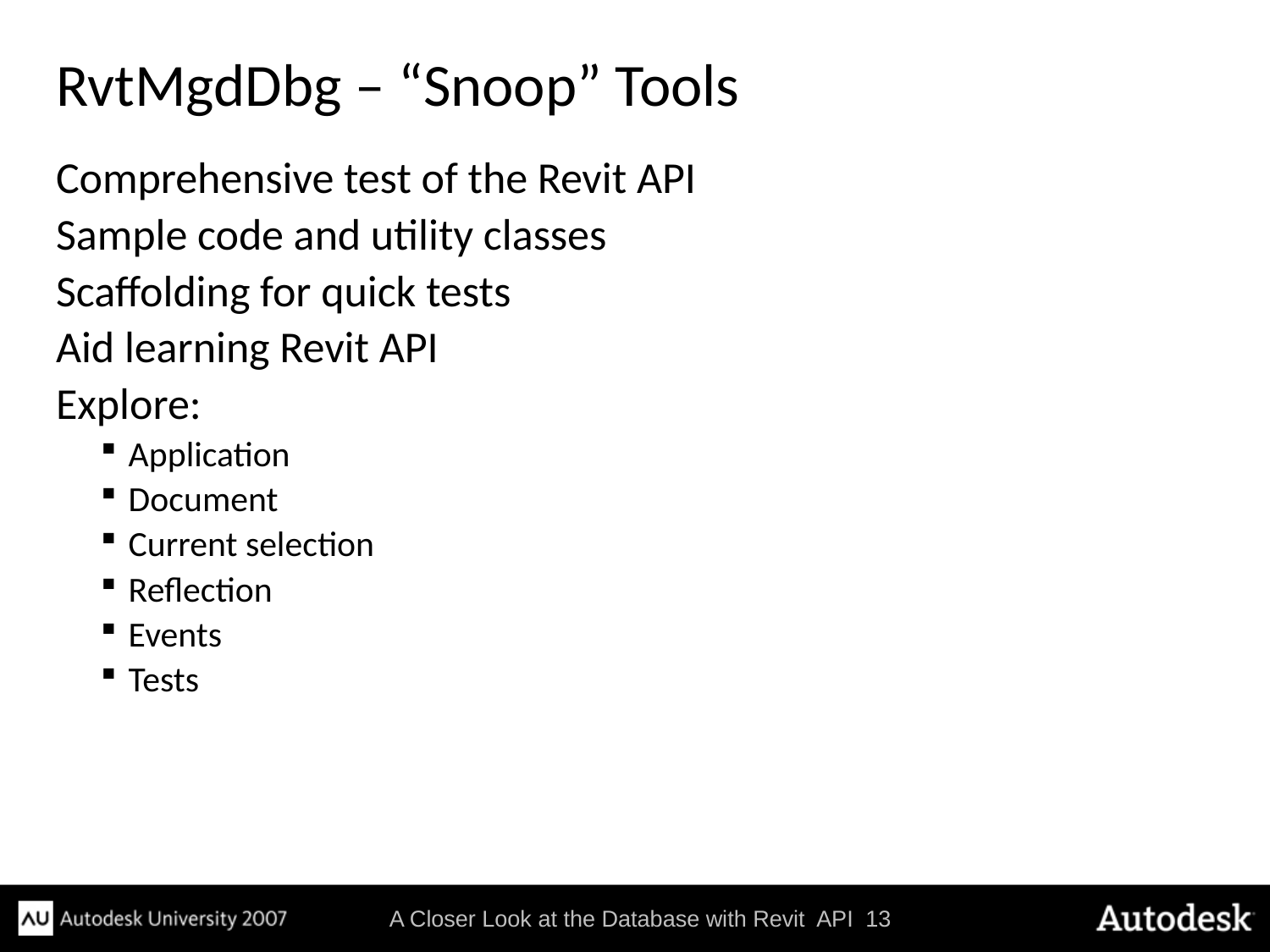

# RvtMgdDbg – “Snoop” Tools
Comprehensive test of the Revit API
Sample code and utility classes
Scaffolding for quick tests
Aid learning Revit API
Explore:
Application
Document
Current selection
Reflection
Events
Tests